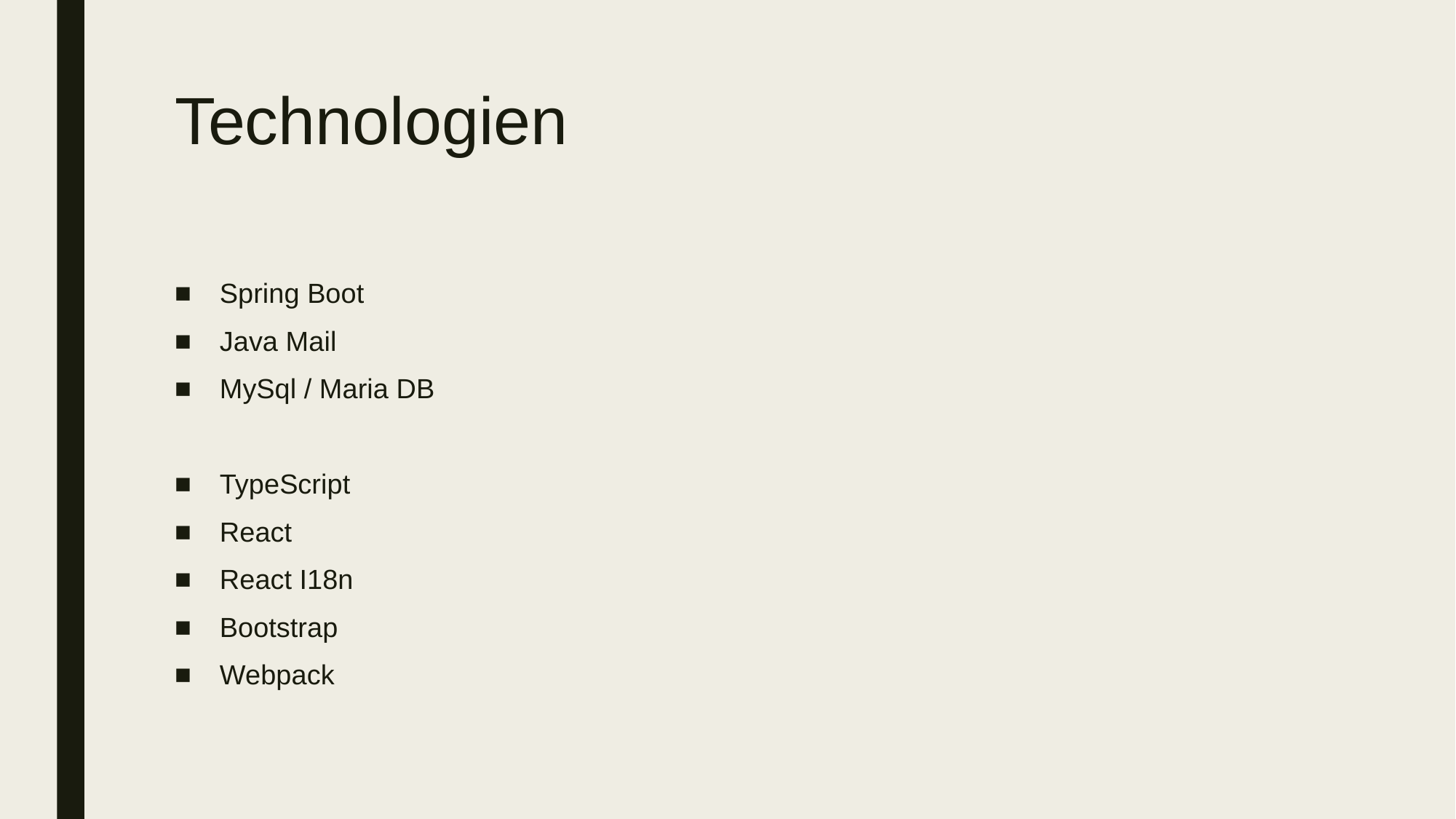

# Technologien
Spring Boot
Java Mail
MySql / Maria DB

TypeScript
React
React I18n
Bootstrap
Webpack